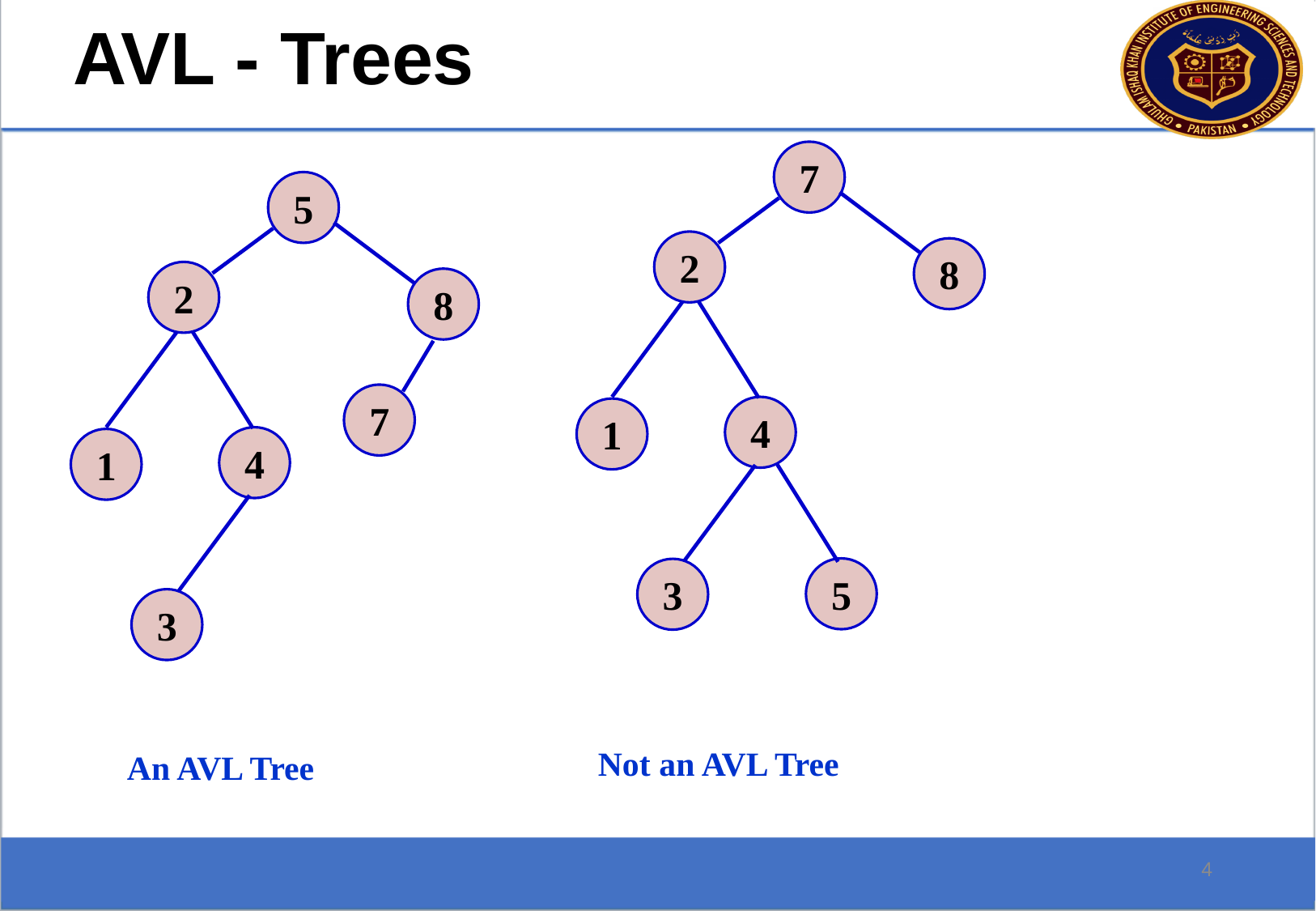

AVL - Trees
7
5

2
8
2
8

7
4
1
4
1

5
3
3
Not an AVL Tree
An AVL Tree
4